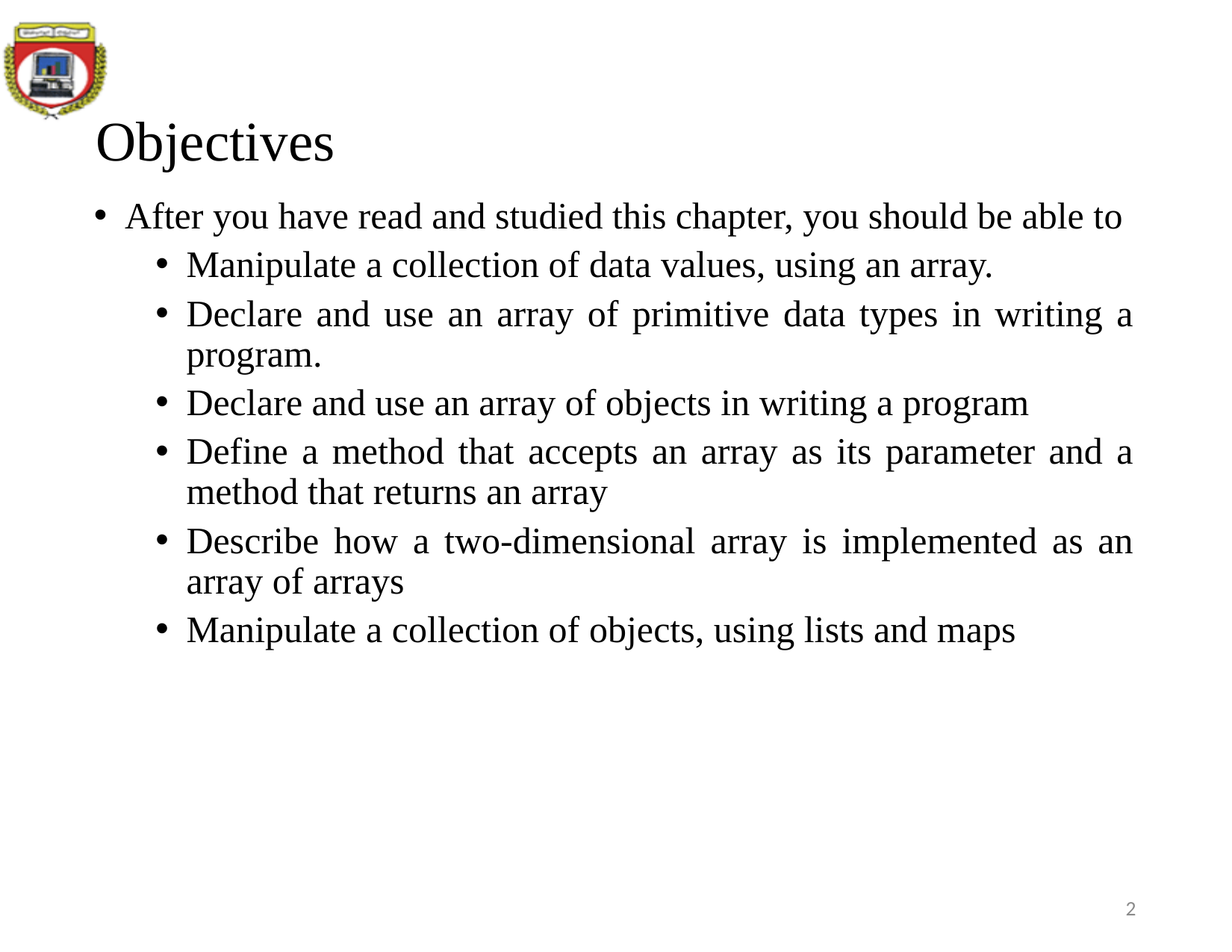

# Objectives
After you have read and studied this chapter, you should be able to
Manipulate a collection of data values, using an array.
Declare and use an array of primitive data types in writing a program.
Declare and use an array of objects in writing a program
Define a method that accepts an array as its parameter and a method that returns an array
Describe how a two-dimensional array is implemented as an array of arrays
Manipulate a collection of objects, using lists and maps
2